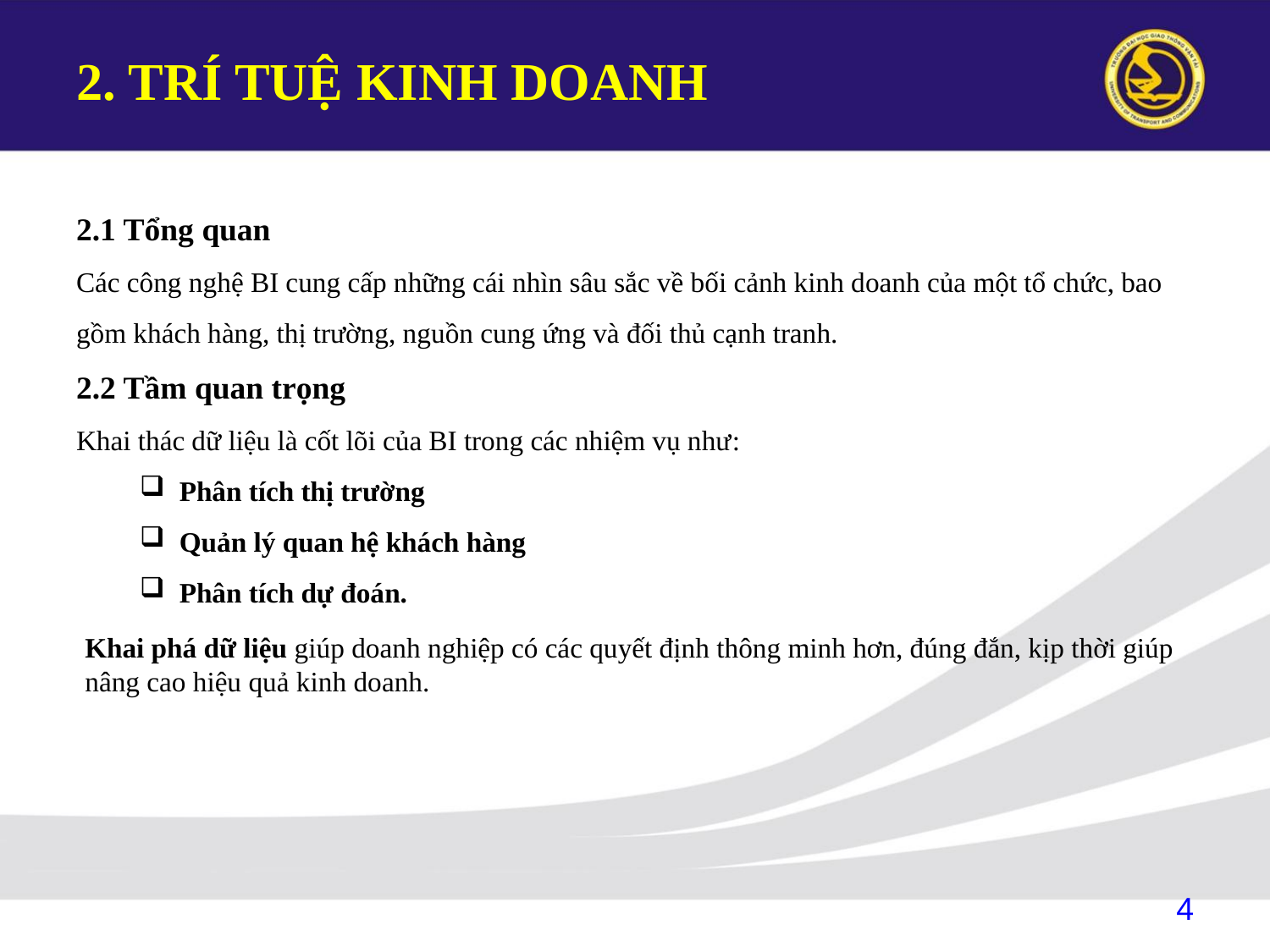

# 2. TRÍ TUỆ KINH DOANH
2.1 Tổng quan
Các công nghệ BI cung cấp những cái nhìn sâu sắc về bối cảnh kinh doanh của một tổ chức, bao gồm khách hàng, thị trường, nguồn cung ứng và đối thủ cạnh tranh.
2.2 Tầm quan trọng
Khai thác dữ liệu là cốt lõi của BI trong các nhiệm vụ như:
Phân tích thị trường
Quản lý quan hệ khách hàng
Phân tích dự đoán.
Khai phá dữ liệu giúp doanh nghiệp có các quyết định thông minh hơn, đúng đắn, kịp thời giúp nâng cao hiệu quả kinh doanh.
4